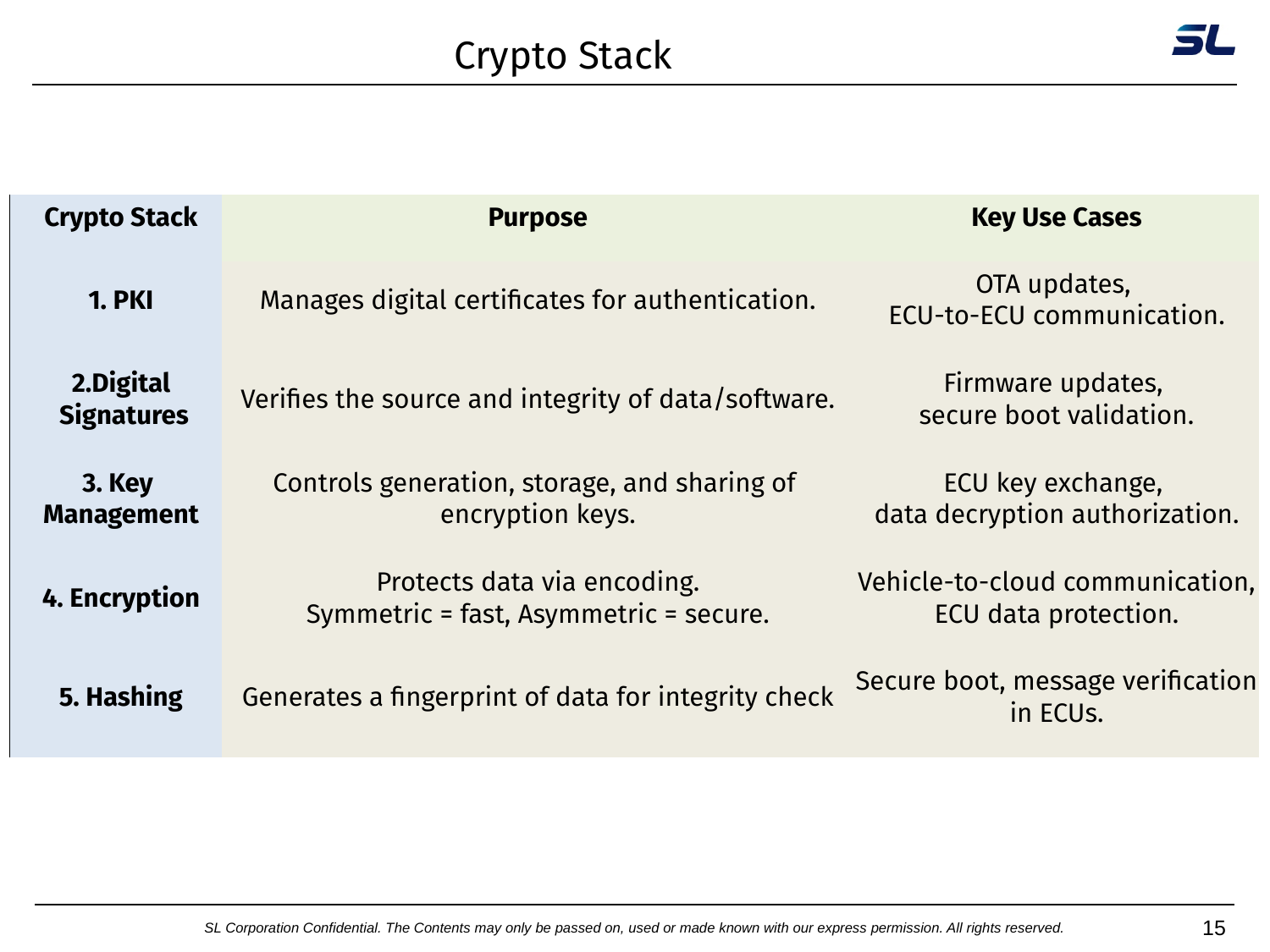

Crypto Stack
| Crypto Stack | Purpose | Key Use Cases |
| --- | --- | --- |
| 1. PKI | Manages digital certificates for authentication. | OTA updates, ECU-to-ECU communication. |
| 2.Digital Signatures | Verifies the source and integrity of data/software. | Firmware updates, secure boot validation. |
| 3. Key Management | Controls generation, storage, and sharing of encryption keys. | ECU key exchange, data decryption authorization. |
| 4. Encryption | Protects data via encoding. Symmetric = fast, Asymmetric = secure. | Vehicle-to-cloud communication, ECU data protection. |
| 5. Hashing | Generates a fingerprint of data for integrity check | Secure boot, message verification in ECUs. |